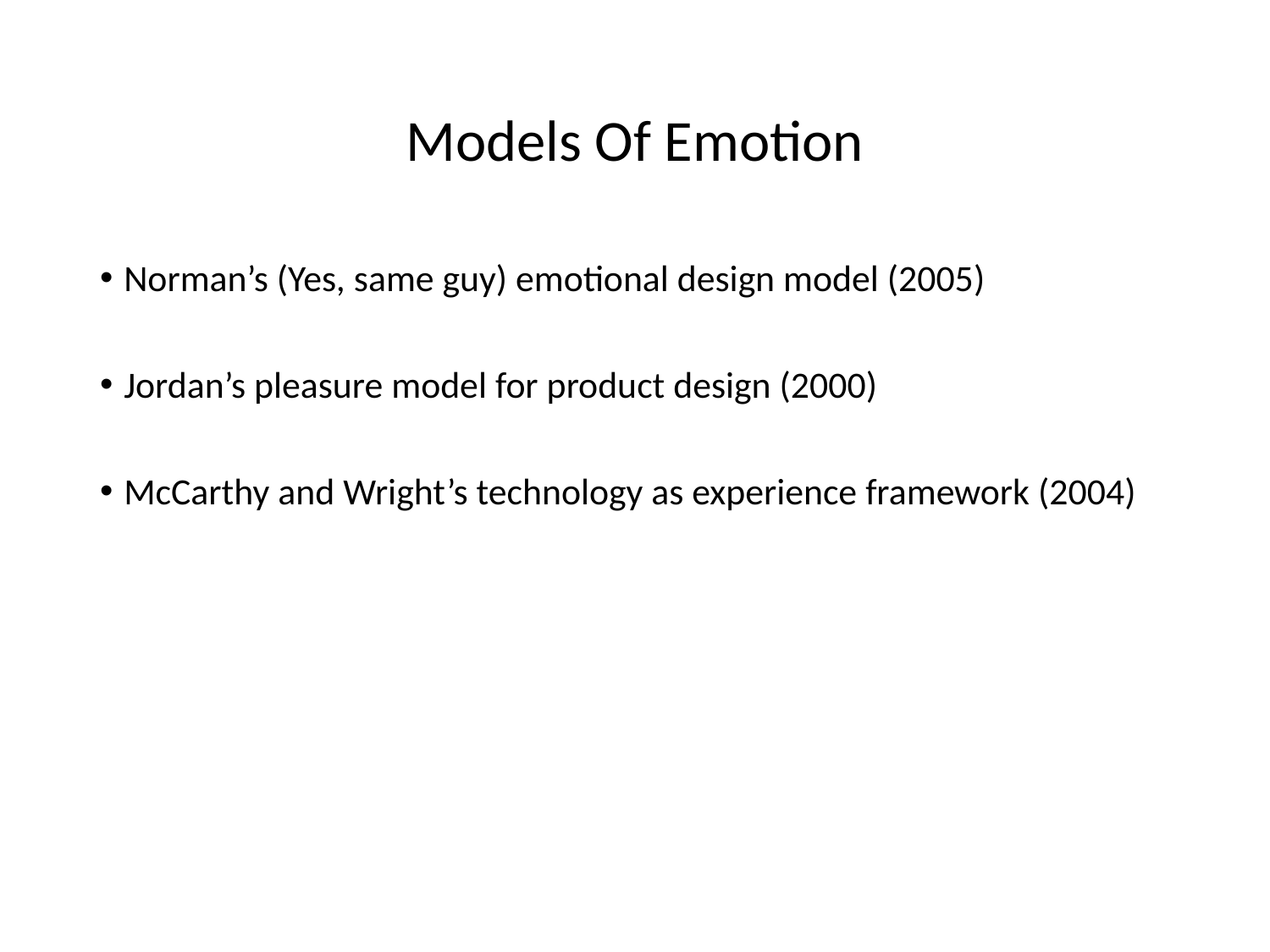

# Models Of Emotion
Norman’s (Yes, same guy) emotional design model (2005)

Jordan’s pleasure model for product design (2000)

McCarthy and Wright’s technology as experience framework (2004)